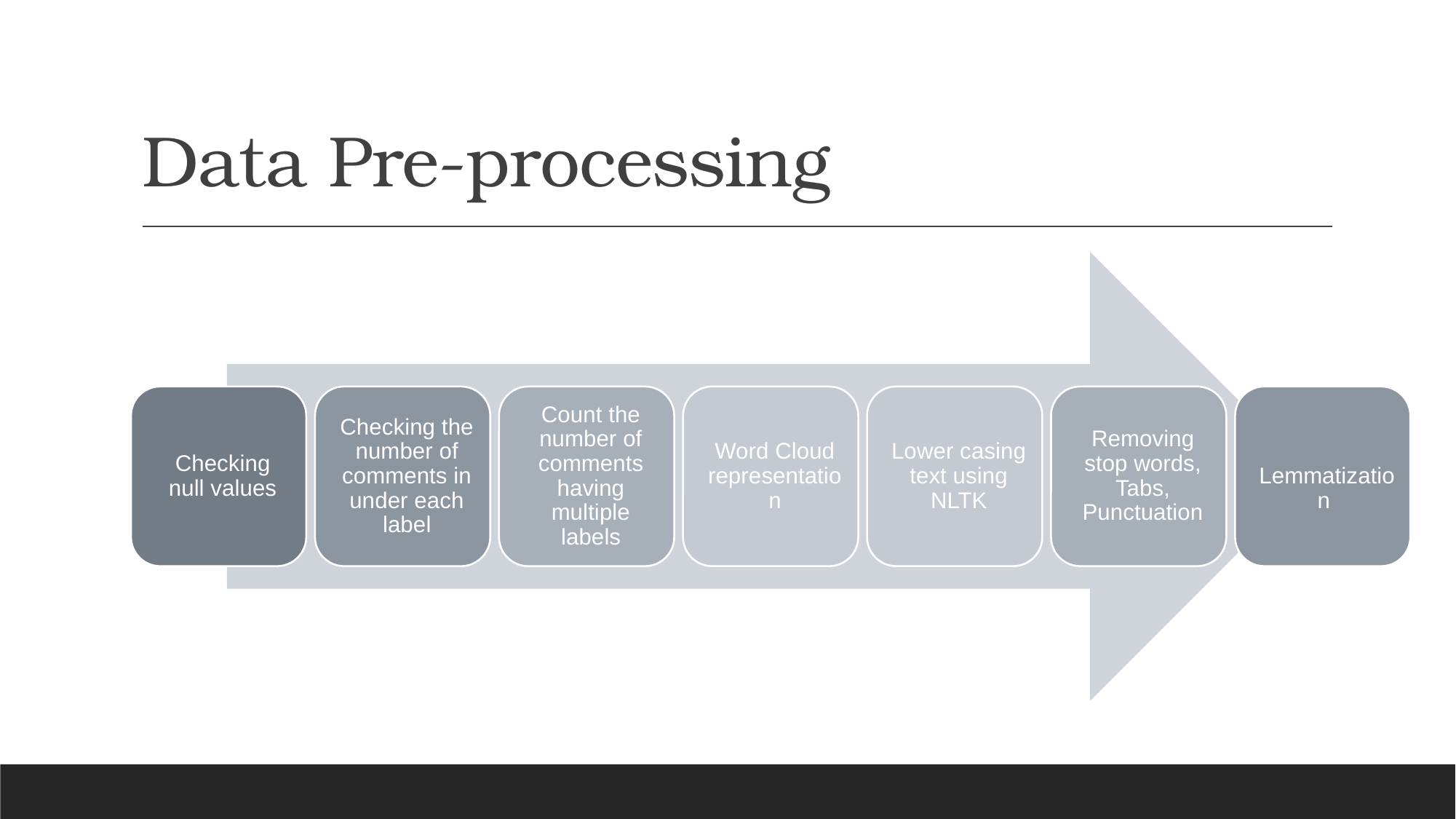

# Data Pre-processing
Checking null values
Checking the number of comments in under each label
Count the number of comments having multiple labels
Word Cloud representation
Lower casing text using NLTK
Removing stop words, Tabs, Punctuation
 Lemmatization